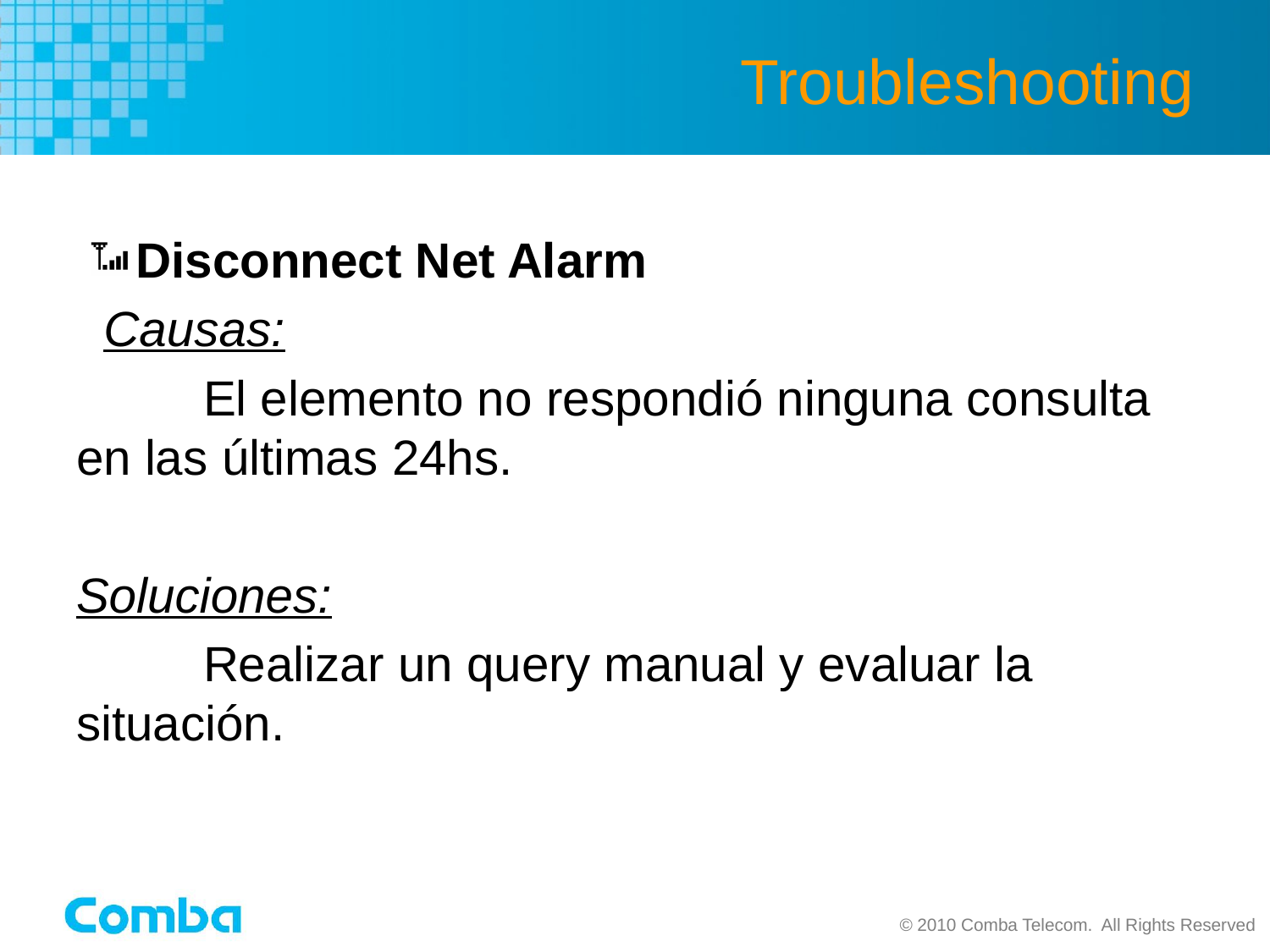

# Troubleshooting
Disconnect Net Alarm
  Causas:
	El elemento no respondió ninguna consulta en las últimas 24hs.

Soluciones:
	Realizar un query manual y evaluar la situación.